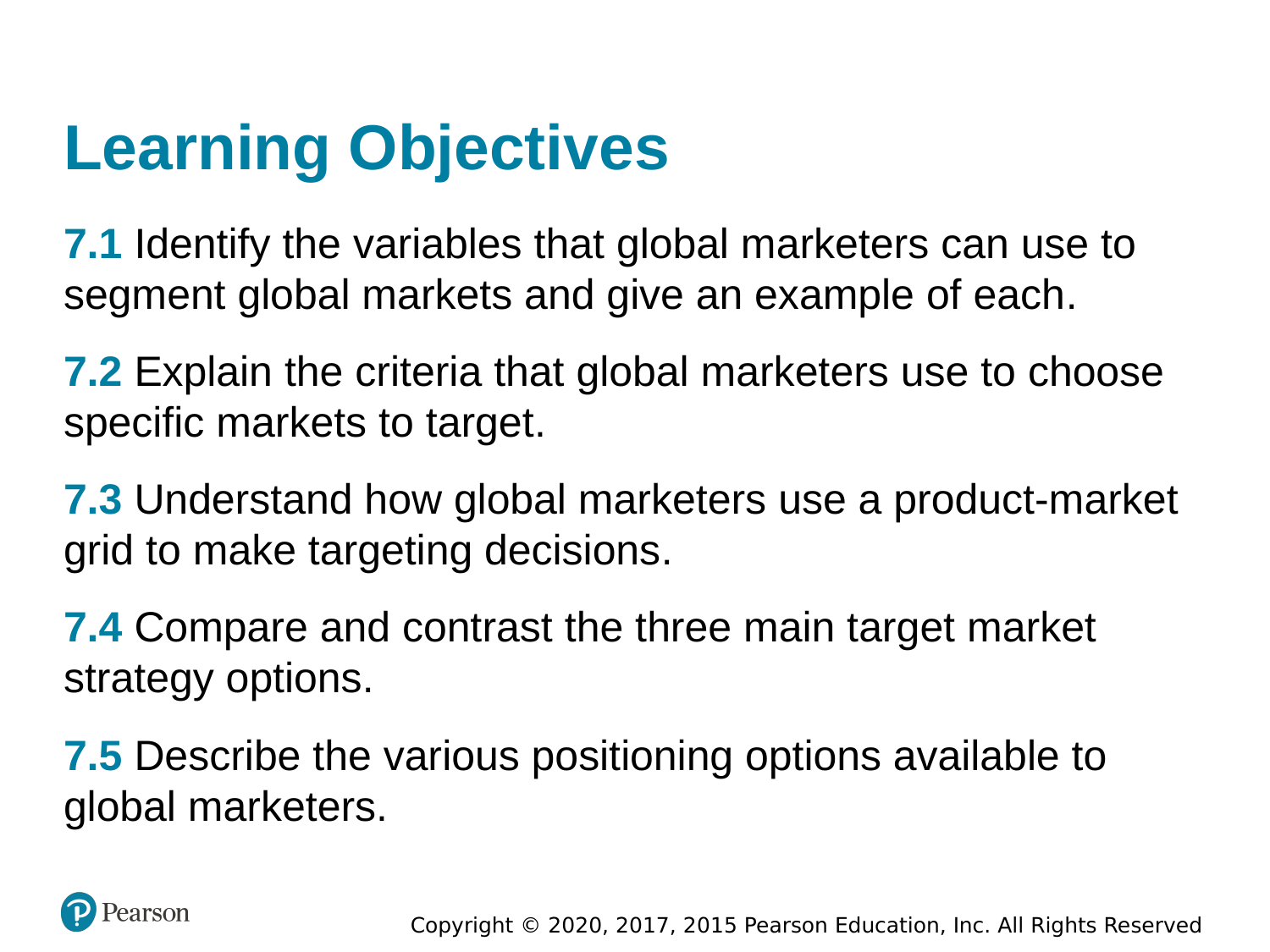

# Learning Objectives
7.1 Identify the variables that global marketers can use to segment global markets and give an example of each.
7.2 Explain the criteria that global marketers use to choose specific markets to target.
7.3 Understand how global marketers use a product-market grid to make targeting decisions.
7.4 Compare and contrast the three main target market strategy options.
7.5 Describe the various positioning options available to global marketers.